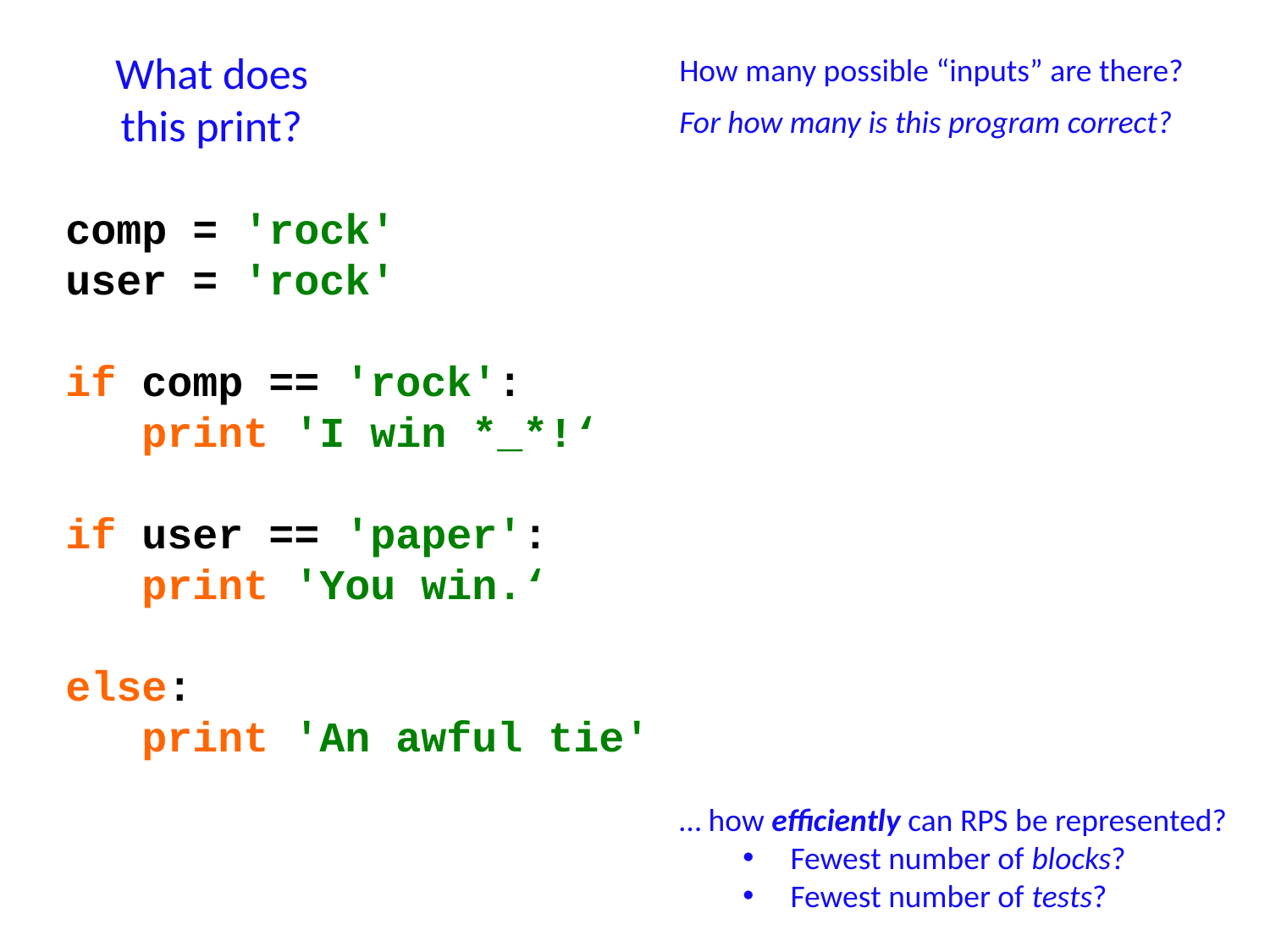

What does this print?
How many possible “inputs” are there?
For how many is this program correct?
comp = 'rock'
user = 'rock'

if comp == 'rock':
   print 'I win *_*!‘

if user == 'paper':
   print 'You win.‘

else:
   print 'An awful tie'
… how efficiently can RPS be represented?
Fewest number of blocks?
Fewest number of tests?